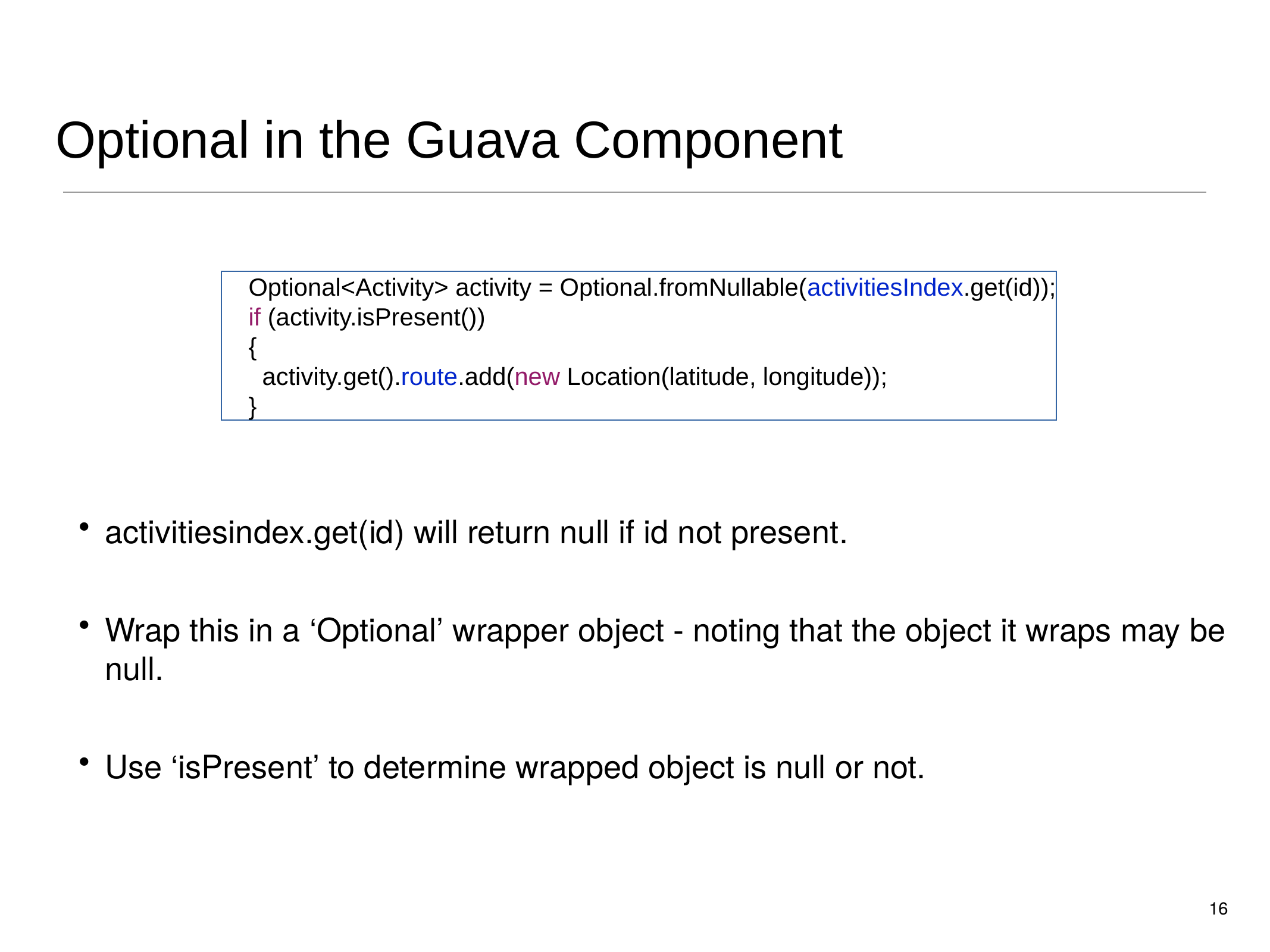

# Optional in the Guava Component
    Optional<Activity> activity = Optional.fromNullable(activitiesIndex.get(id));
    if (activity.isPresent())
    {
      activity.get().route.add(new Location(latitude, longitude));
    }
activitiesindex.get(id) will return null if id not present.
Wrap this in a ‘Optional’ wrapper object - noting that the object it wraps may be null.
Use ‘isPresent’ to determine wrapped object is null or not.
16